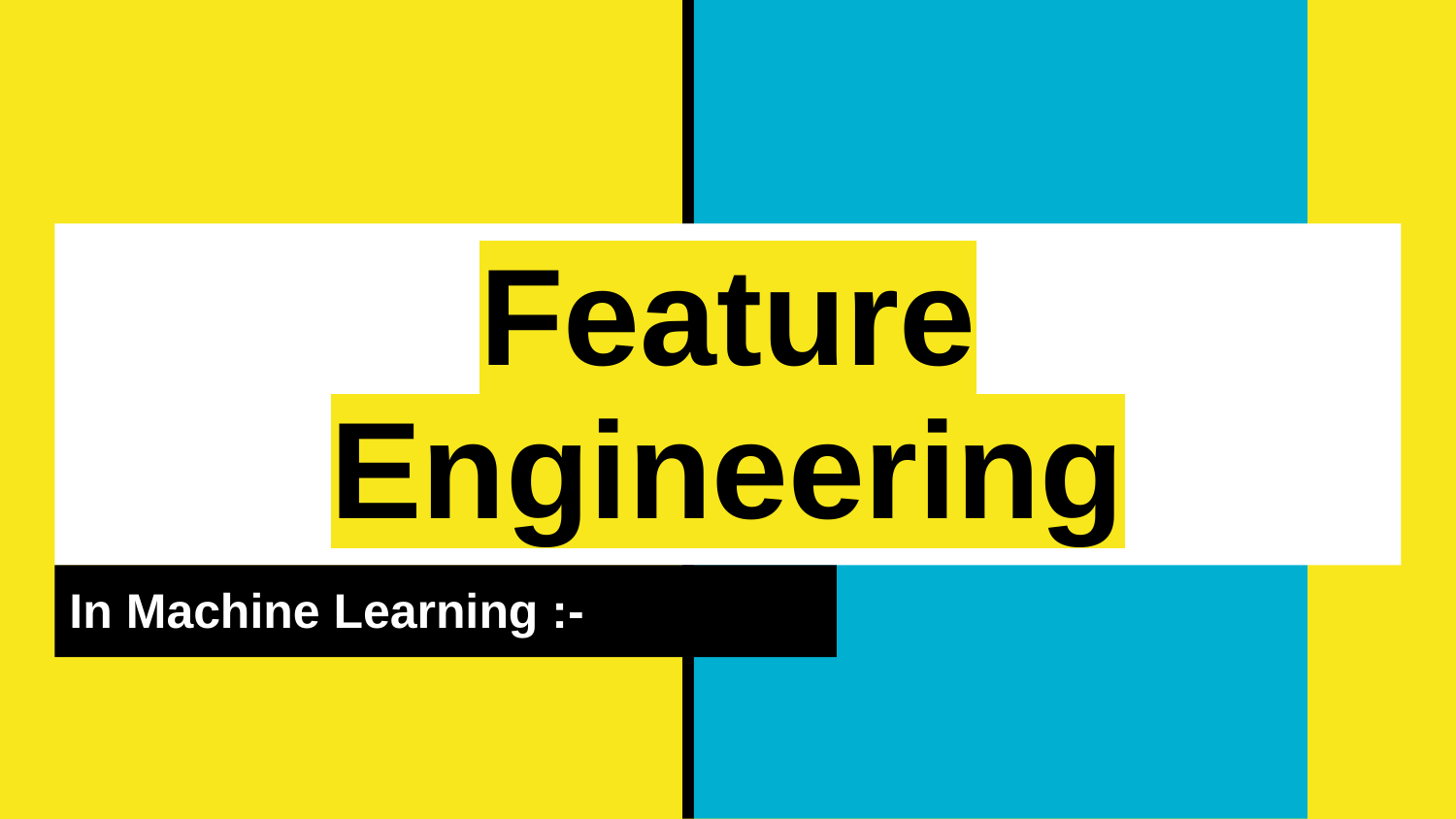

# Feature Engineering
In Machine Learning :-